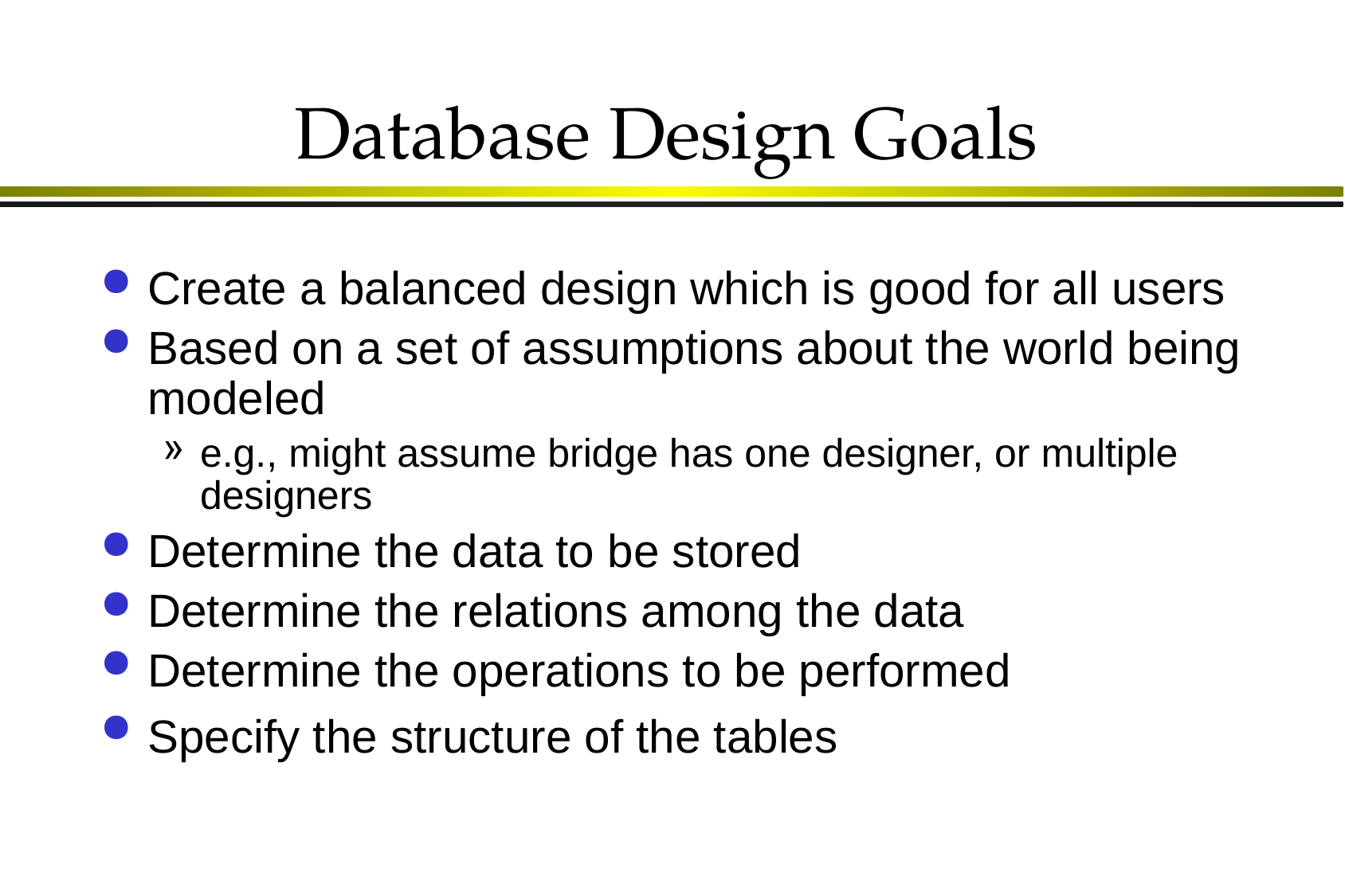

# Database Design Goals
Create a balanced design which is good for all users
Based on a set of assumptions about the world being modeled
e.g., might assume bridge has one designer, or multiple designers
Determine the data to be stored
Determine the relations among the data
Determine the operations to be performed
Specify the structure of the tables